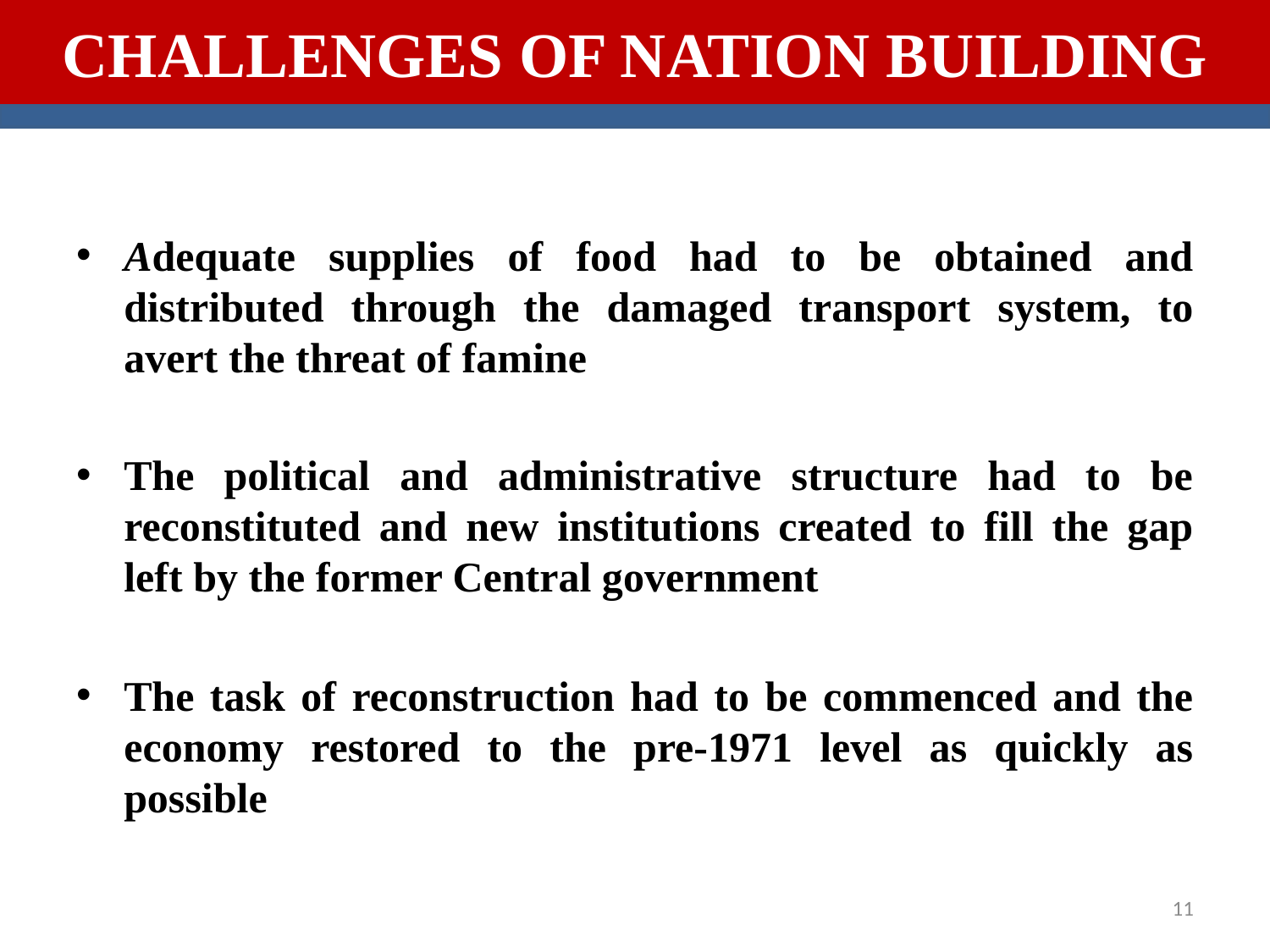

CHALLENGES OF NATION BUILDING

Adequate supplies of food had to be obtained and distributed through the damaged transport system, to avert the threat of famine

The political and administrative structure had to be reconstituted and new institutions created to fill the gap left by the former Central government

The task of reconstruction had to be commenced and the economy restored to the pre-1971 level as quickly as possible
11